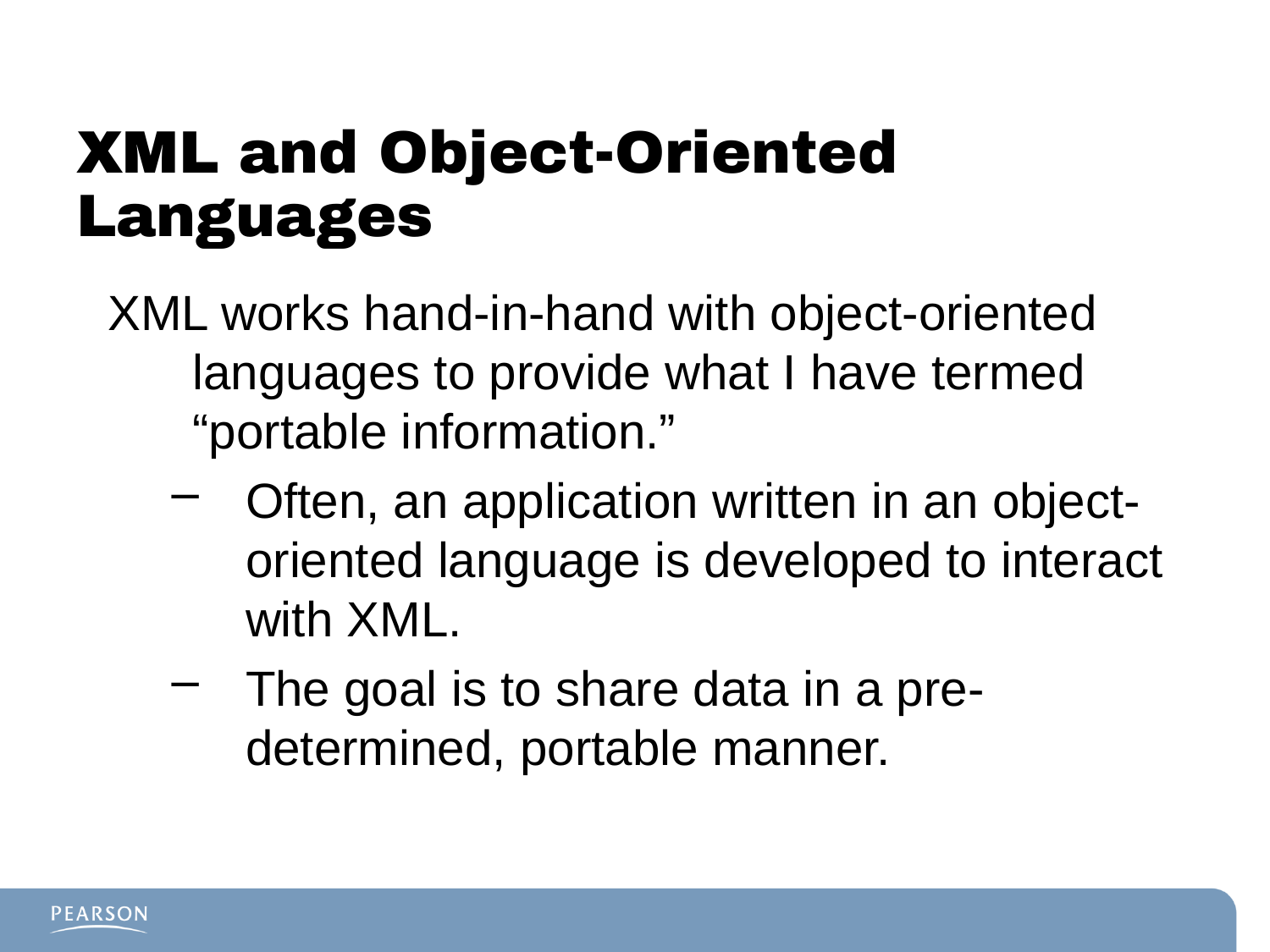

# XML and Object-Oriented Languages
XML works hand-in-hand with object-oriented languages to provide what I have termed “portable information.”
Often, an application written in an object-oriented language is developed to interact with XML.
The goal is to share data in a pre-determined, portable manner.